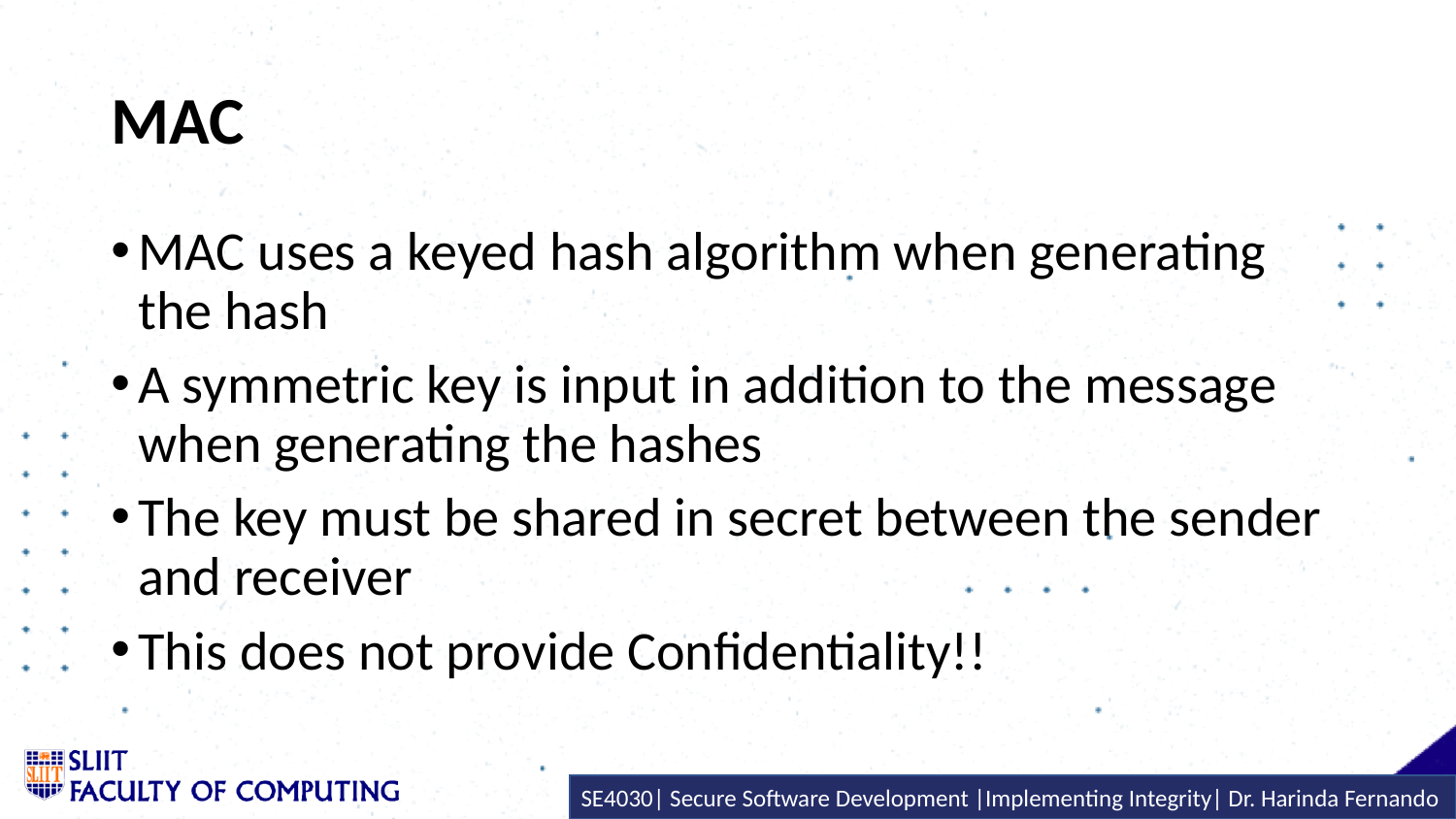

# MAC
MAC uses a keyed hash algorithm when generating the hash
A symmetric key is input in addition to the message when generating the hashes
The key must be shared in secret between the sender and receiver
This does not provide Confidentiality!!